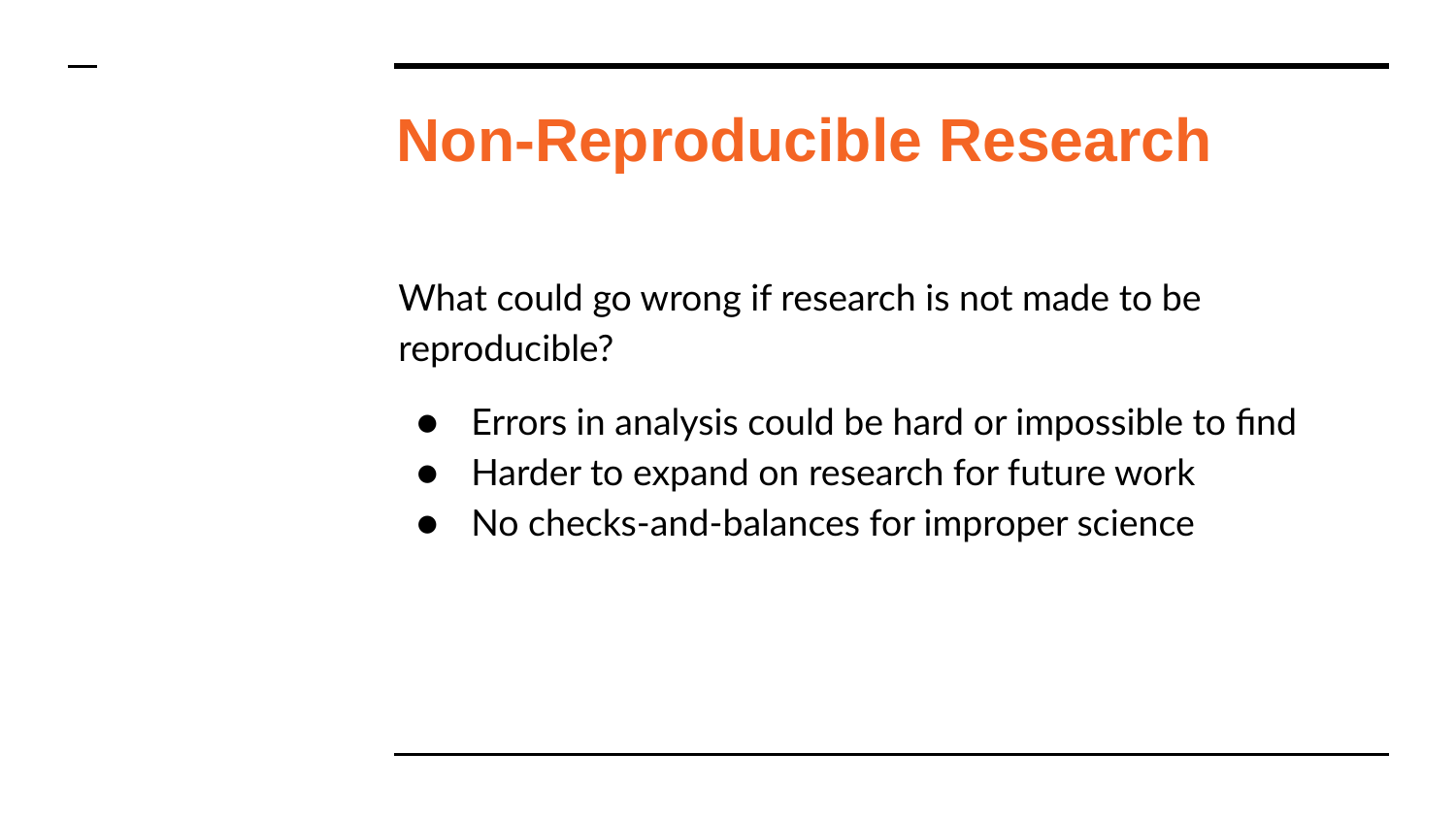

# Non-Reproducible Research
What could go wrong if research is not made to be reproducible?
Errors in analysis could be hard or impossible to find
Harder to expand on research for future work
No checks-and-balances for improper science